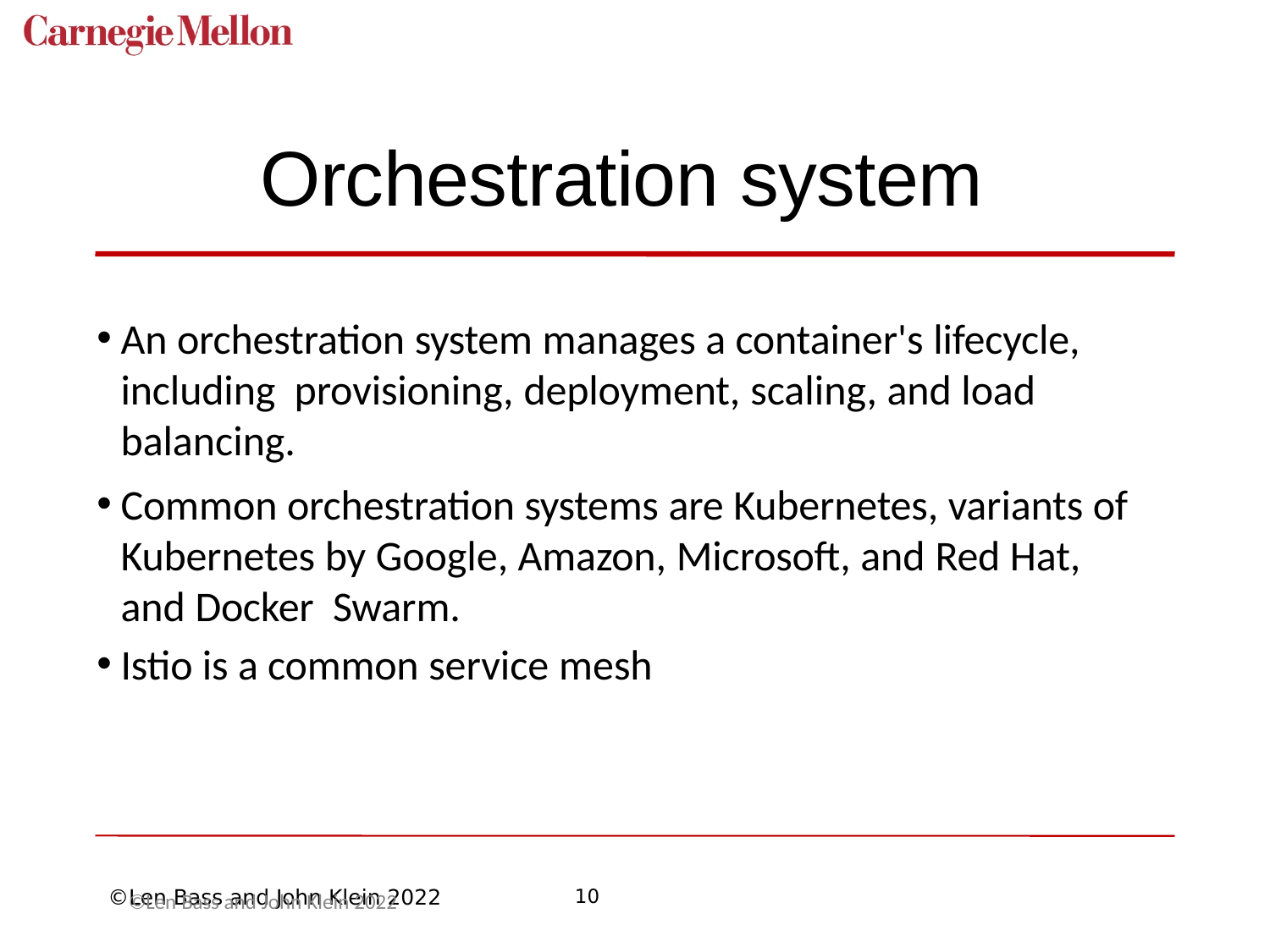

# Orchestration system
An orchestration system manages a container's lifecycle, including  provisioning, deployment, scaling, and load balancing.
Common orchestration systems are Kubernetes, variants of  Kubernetes by Google, Amazon, Microsoft, and Red Hat, and Docker  Swarm.
Istio is a common service mesh
©Len Bass and John Klein 2022
10